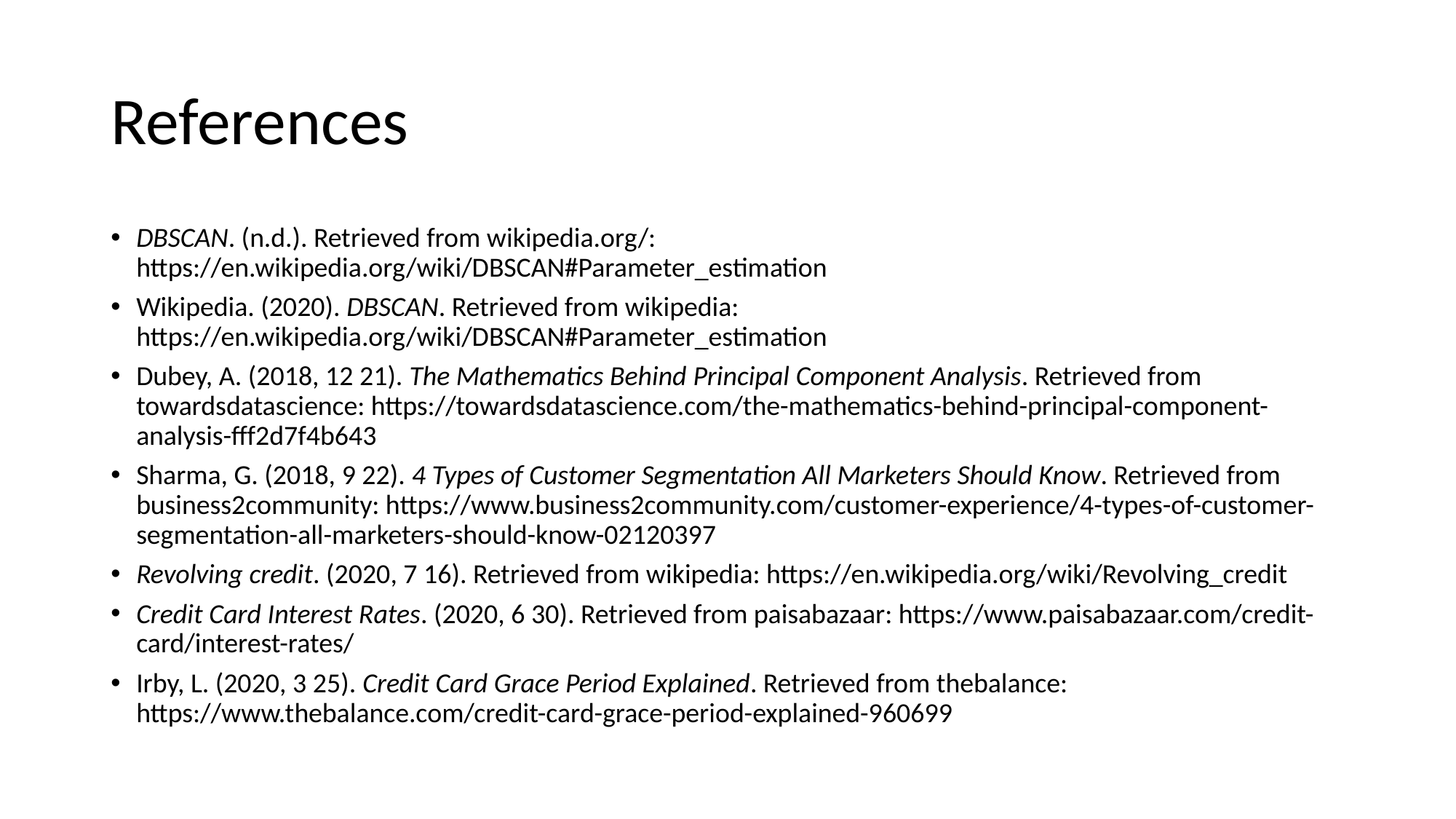

# References
DBSCAN. (n.d.). Retrieved from wikipedia.org/: https://en.wikipedia.org/wiki/DBSCAN#Parameter_estimation
Wikipedia. (2020). DBSCAN. Retrieved from wikipedia: https://en.wikipedia.org/wiki/DBSCAN#Parameter_estimation
Dubey, A. (2018, 12 21). The Mathematics Behind Principal Component Analysis. Retrieved from towardsdatascience: https://towardsdatascience.com/the-mathematics-behind-principal-component-analysis-fff2d7f4b643
Sharma, G. (2018, 9 22). 4 Types of Customer Segmentation All Marketers Should Know. Retrieved from business2community: https://www.business2community.com/customer-experience/4-types-of-customer-segmentation-all-marketers-should-know-02120397
Revolving credit. (2020, 7 16). Retrieved from wikipedia: https://en.wikipedia.org/wiki/Revolving_credit
Credit Card Interest Rates. (2020, 6 30). Retrieved from paisabazaar: https://www.paisabazaar.com/credit-card/interest-rates/
Irby, L. (2020, 3 25). Credit Card Grace Period Explained. Retrieved from thebalance: https://www.thebalance.com/credit-card-grace-period-explained-960699